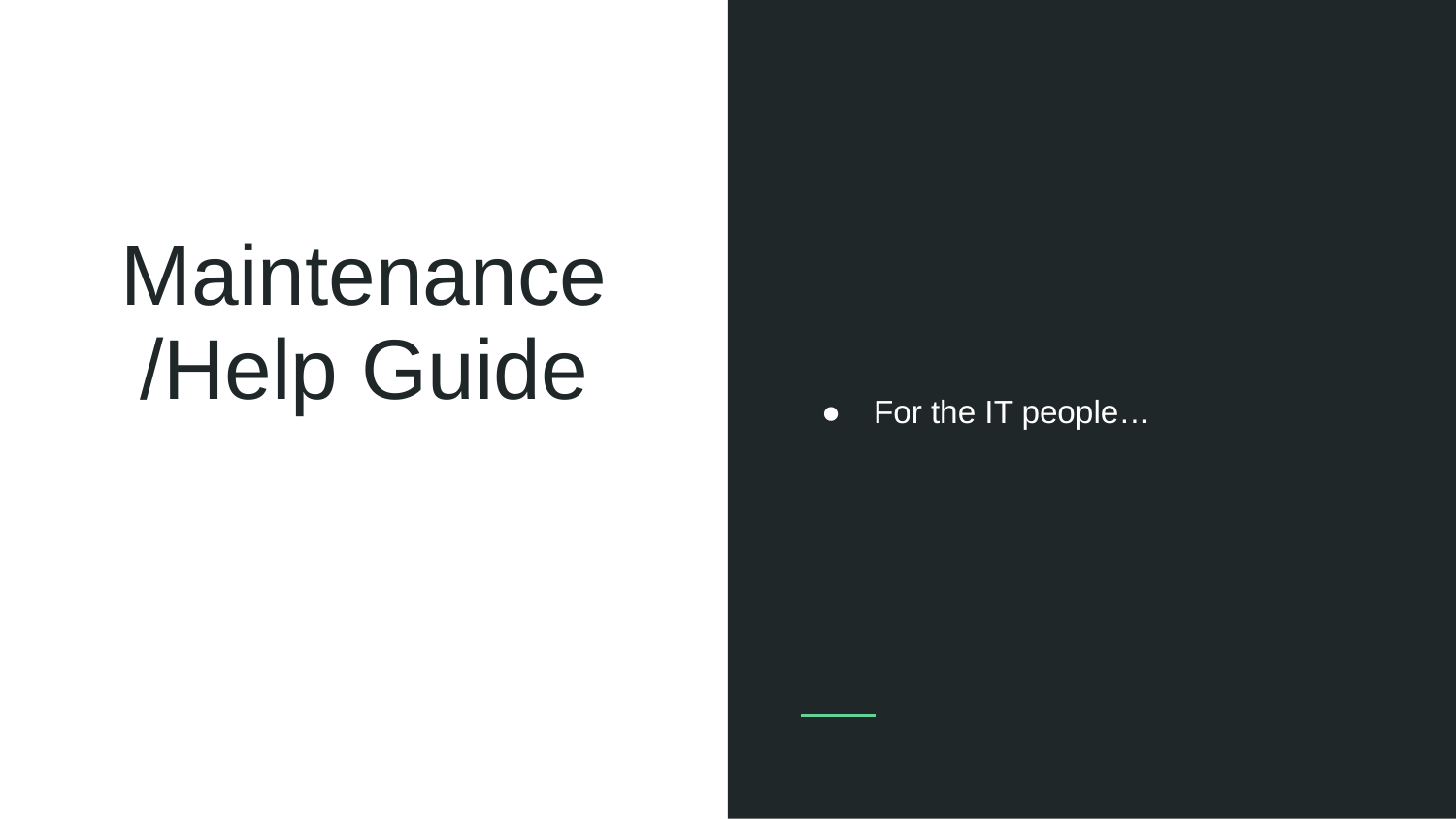

For the IT people…
# Maintenance /Help Guide